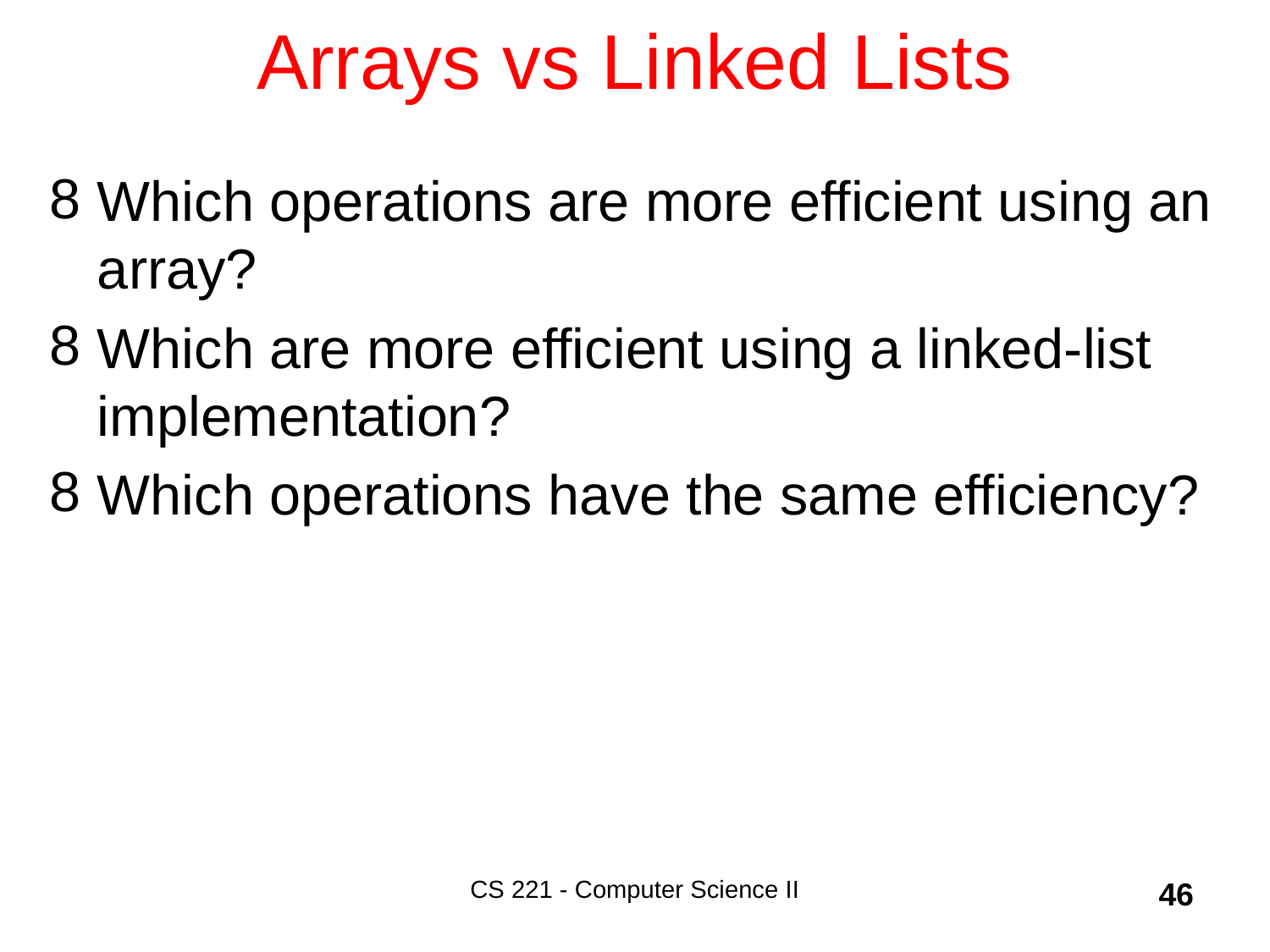

# Arrays vs Linked Lists
Which operations are more efficient using an array?
Which are more efficient using a linked-list implementation?
Which operations have the same efficiency?

CS 221 - Computer Science II
46